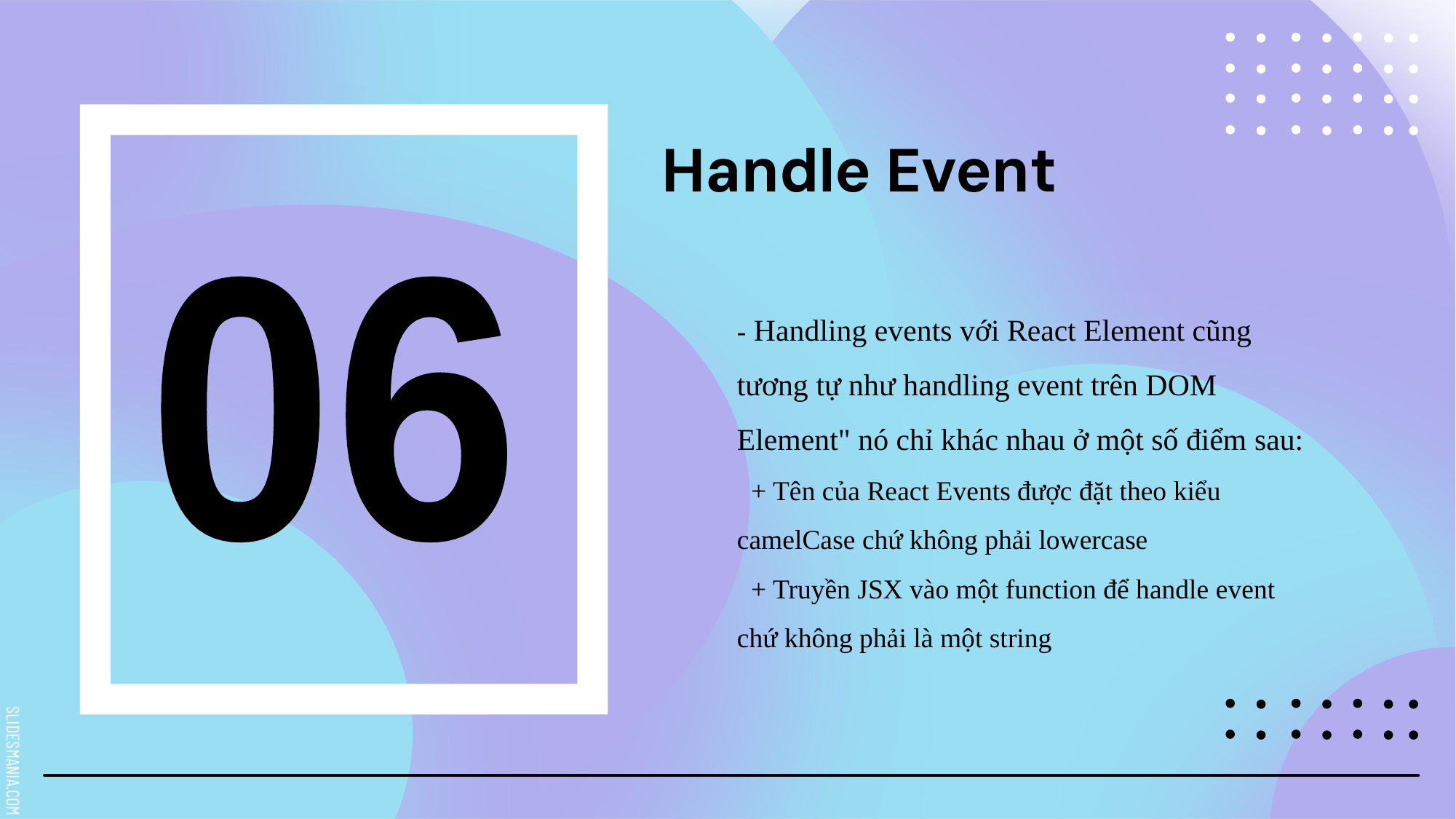

# Handle Event
06
- Handling events với React Element cũng tương tự như handling event trên DOM Element" nó chỉ khác nhau ở một số điểm sau:
  + Tên của React Events được đặt theo kiểu camelCase chứ không phải lowercase
  + Truyền JSX vào một function để handle event chứ không phải là một string